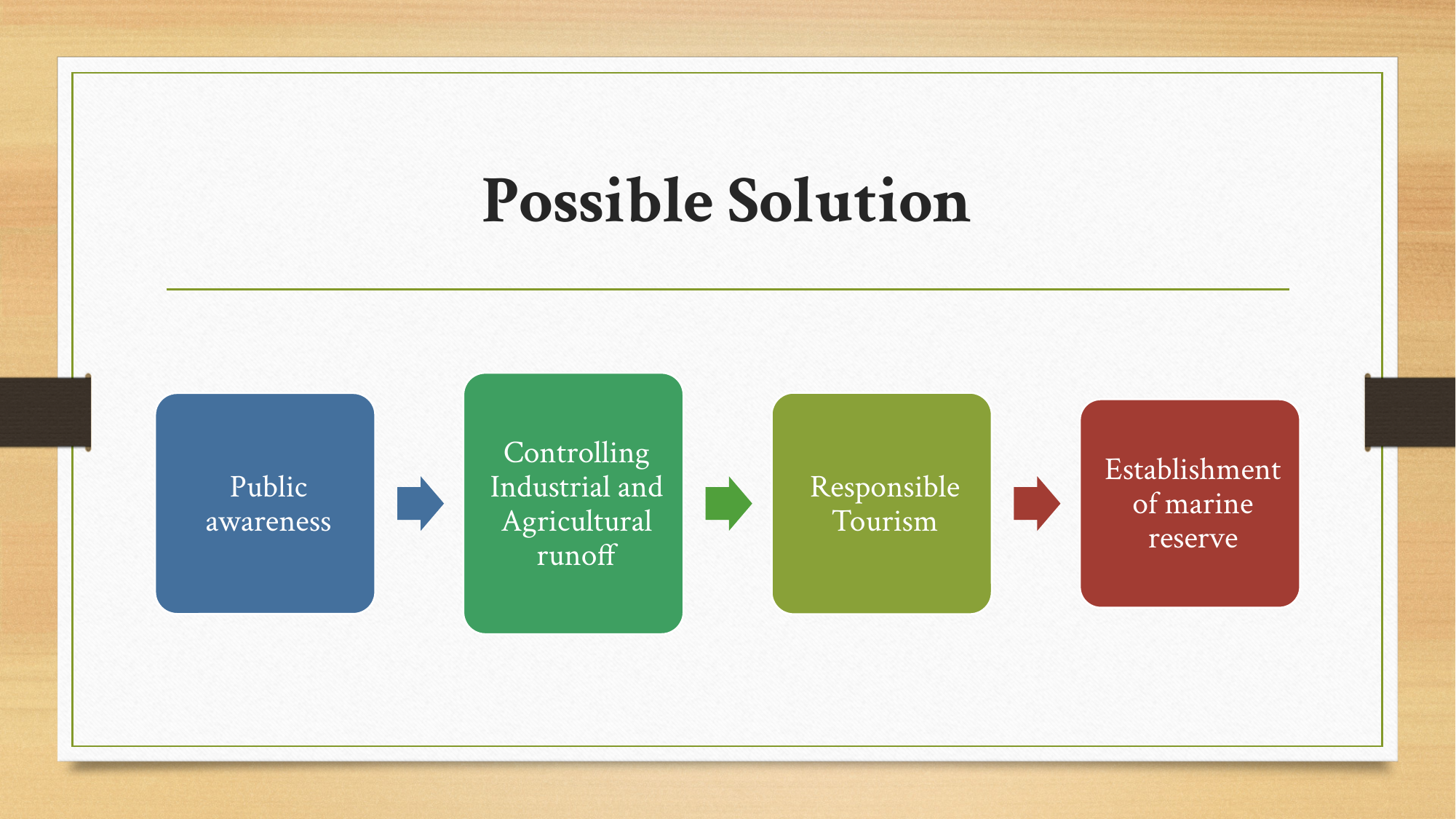

# Possible Solution
Public awareness

Controlling Industrial and Agricultural runoff

Responsible Tourism

Establishment of marine reserve